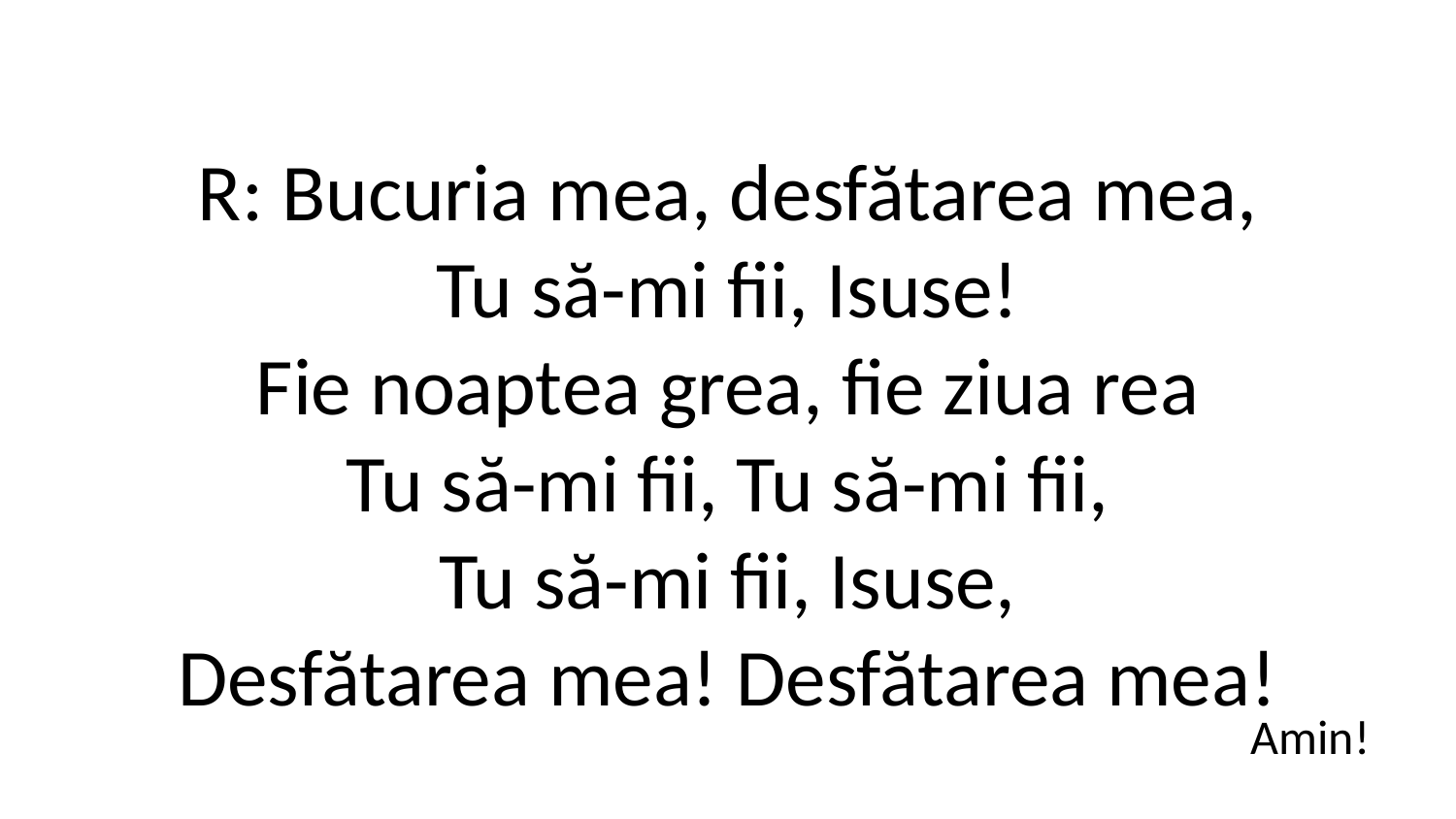

R: Bucuria mea, desfătarea mea,
Tu să-mi fii, Isuse!
Fie noaptea grea, fie ziua rea
Tu să-mi fii, Tu să-mi fii,
Tu să-mi fii, Isuse,
Desfătarea mea! Desfătarea mea!

Amin!